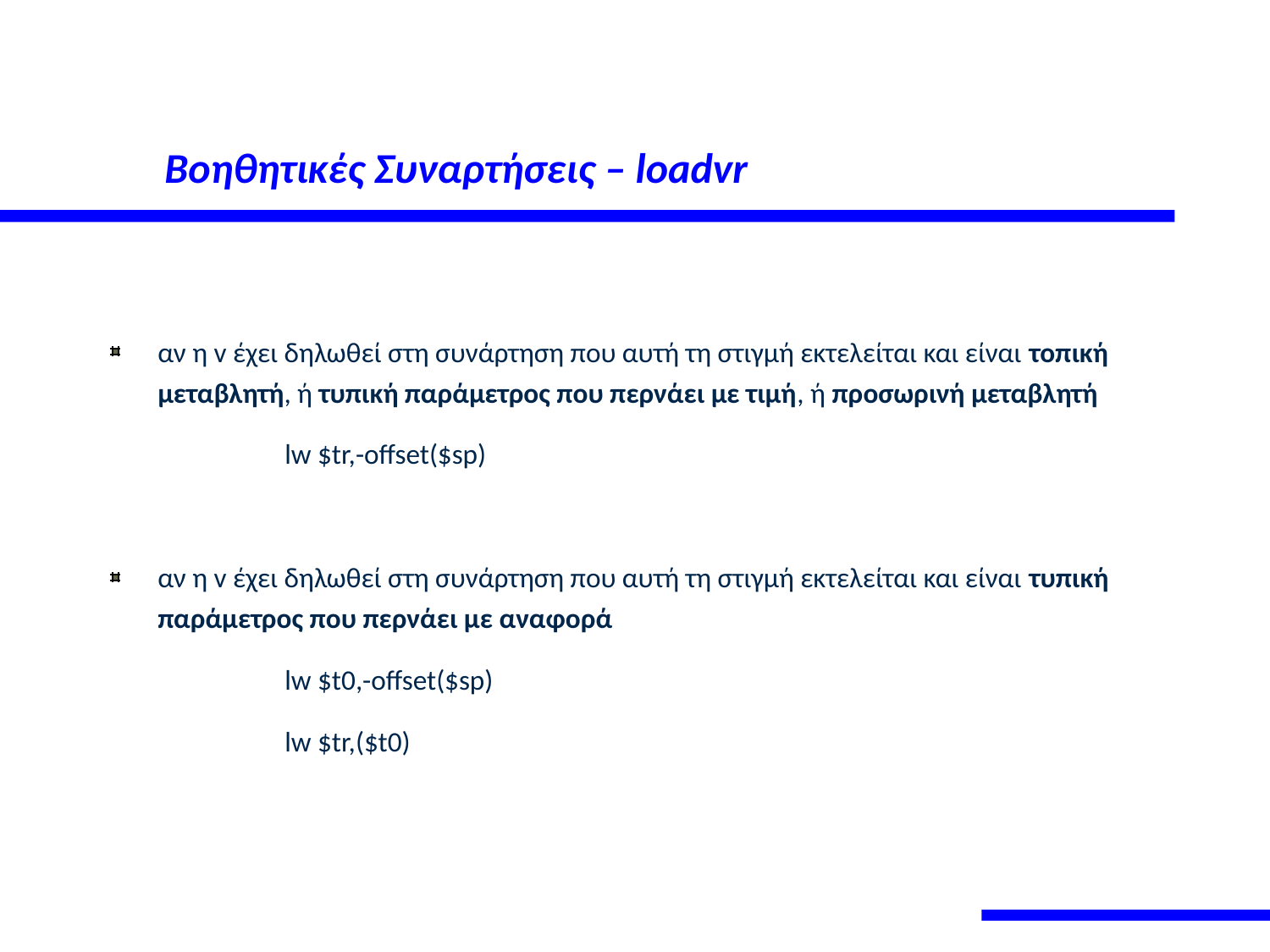

# Βοηθητικές Συναρτήσεις – loadvr

αν η v έχει δηλωθεί στη συνάρτηση που αυτή τη στιγμή εκτελείται και είναι τοπική μεταβλητή, ή τυπική παράμετρος που περνάει με τιμή, ή προσωρινή μεταβλητή
		lw $tr,-offset($sp)

αν η v έχει δηλωθεί στη συνάρτηση που αυτή τη στιγμή εκτελείται και είναι τυπική παράμετρος που περνάει με αναφορά
		lw $t0,-offset($sp)
		lw $tr,($t0)